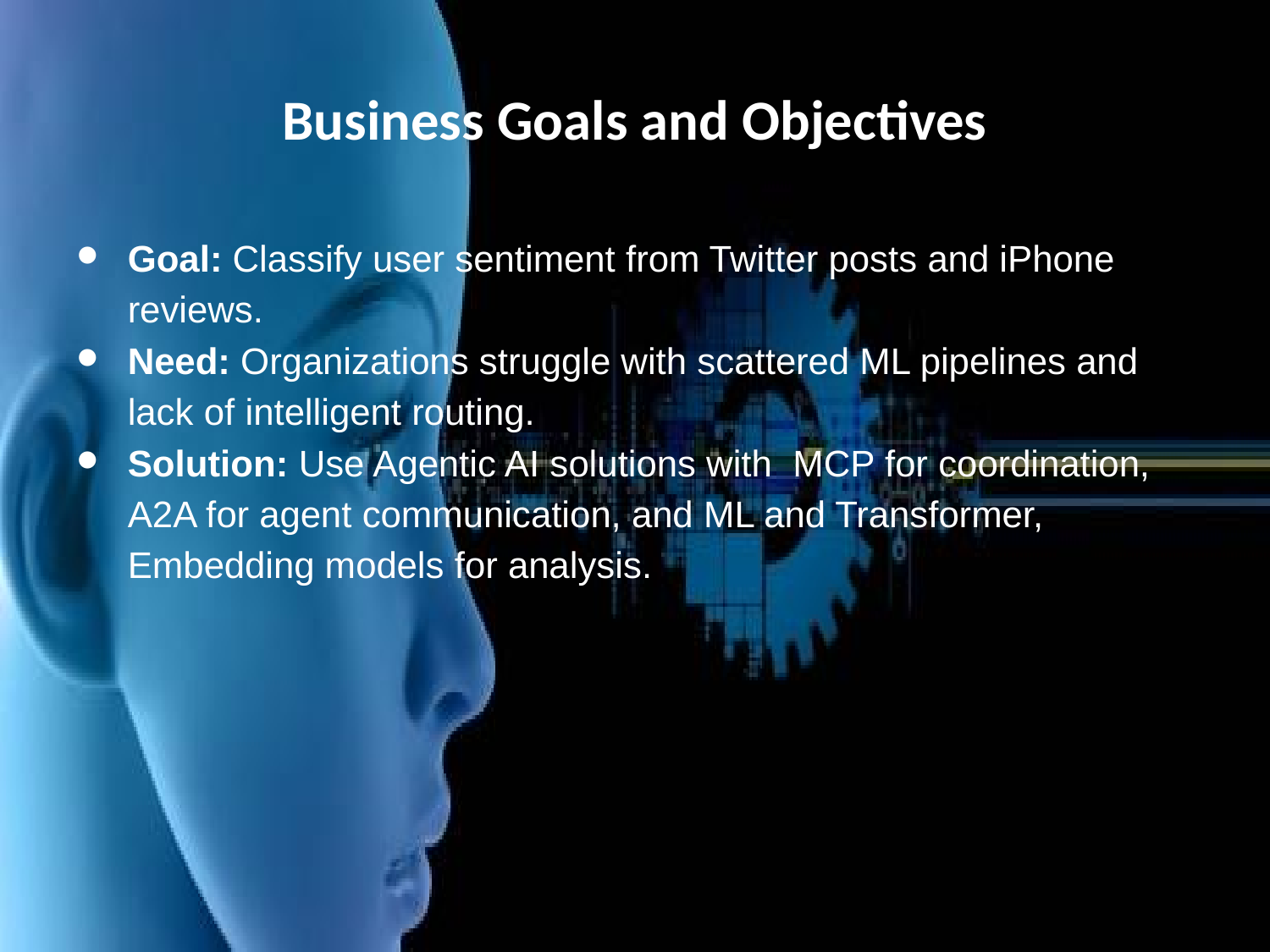

# Business Goals and Objectives
Goal: Classify user sentiment from Twitter posts and iPhone reviews.
Need: Organizations struggle with scattered ML pipelines and lack of intelligent routing.
Solution: Use Agentic AI solutions with  MCP for coordination, A2A for agent communication, and ML and Transformer, Embedding models for analysis.